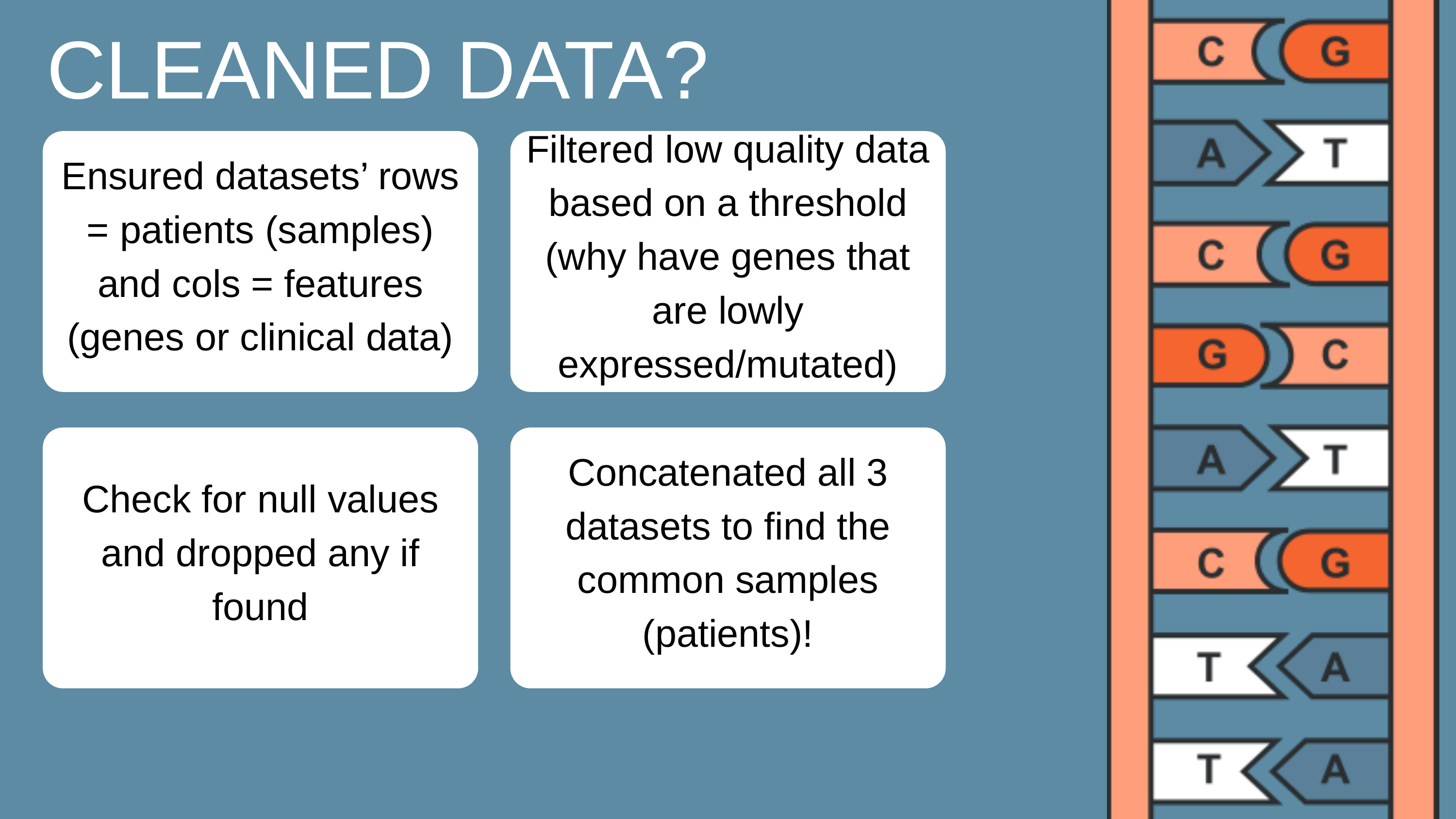

CLEANED DATA?

Ensured datasets’ rows = patients (samples) and cols = features (genes or clinical data)

Filtered low quality data based on a threshold (why have genes that are lowly expressed/mutated)

Check for null values and dropped any if found

Concatenated all 3 datasets to find the common samples (patients)!